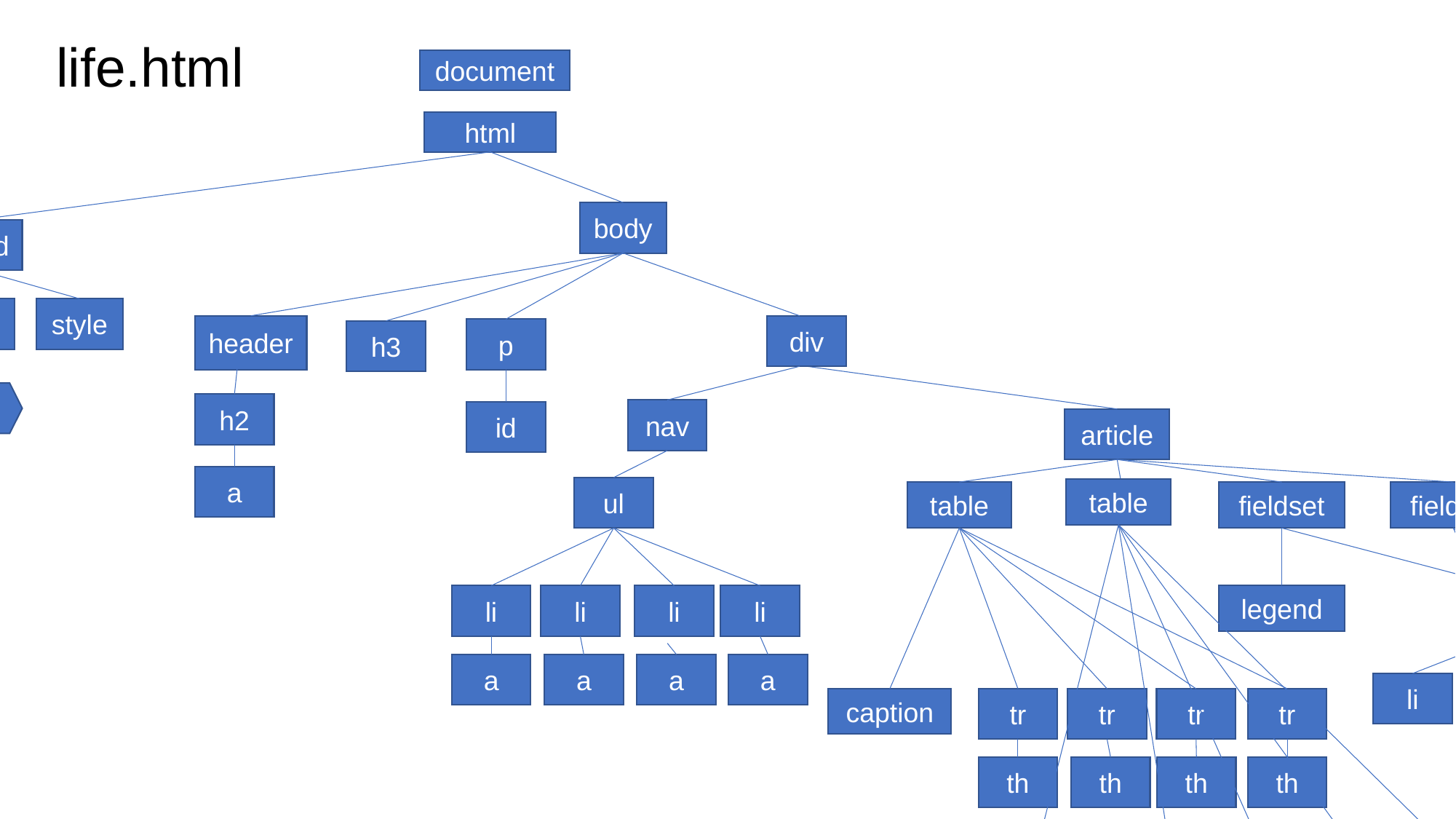

life.html
document
html
body
head
meta
title
style
header
div
p
h3
chrset
text
h2
nav
id
article
a
ul
table
table
fieldset
fieldset
legend
li
li
li
li
ol
a
a
a
a
li
li
li
caption
tr
tr
tr
tr
th
th
th
th
legend
ol
caption
tr
tr
tr
tr
th
th
th
th
li
li
li